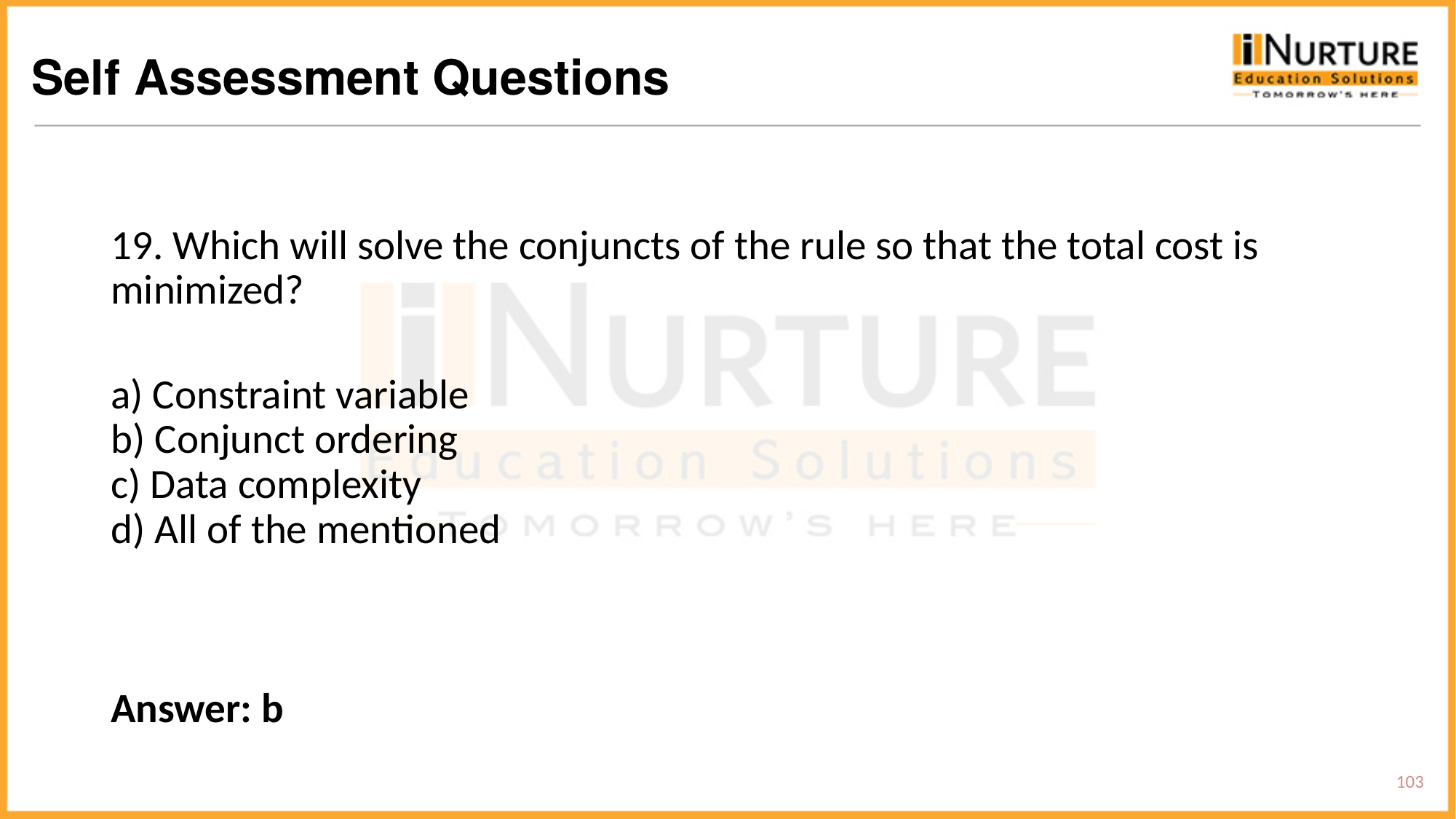

# Self Assessment Questions
19. Which will solve the conjuncts of the rule so that the total cost is minimized?
a) Constraint variable
b) Conjunct ordering
c) Data complexity
d) All of the mentioned

Answer: b

103